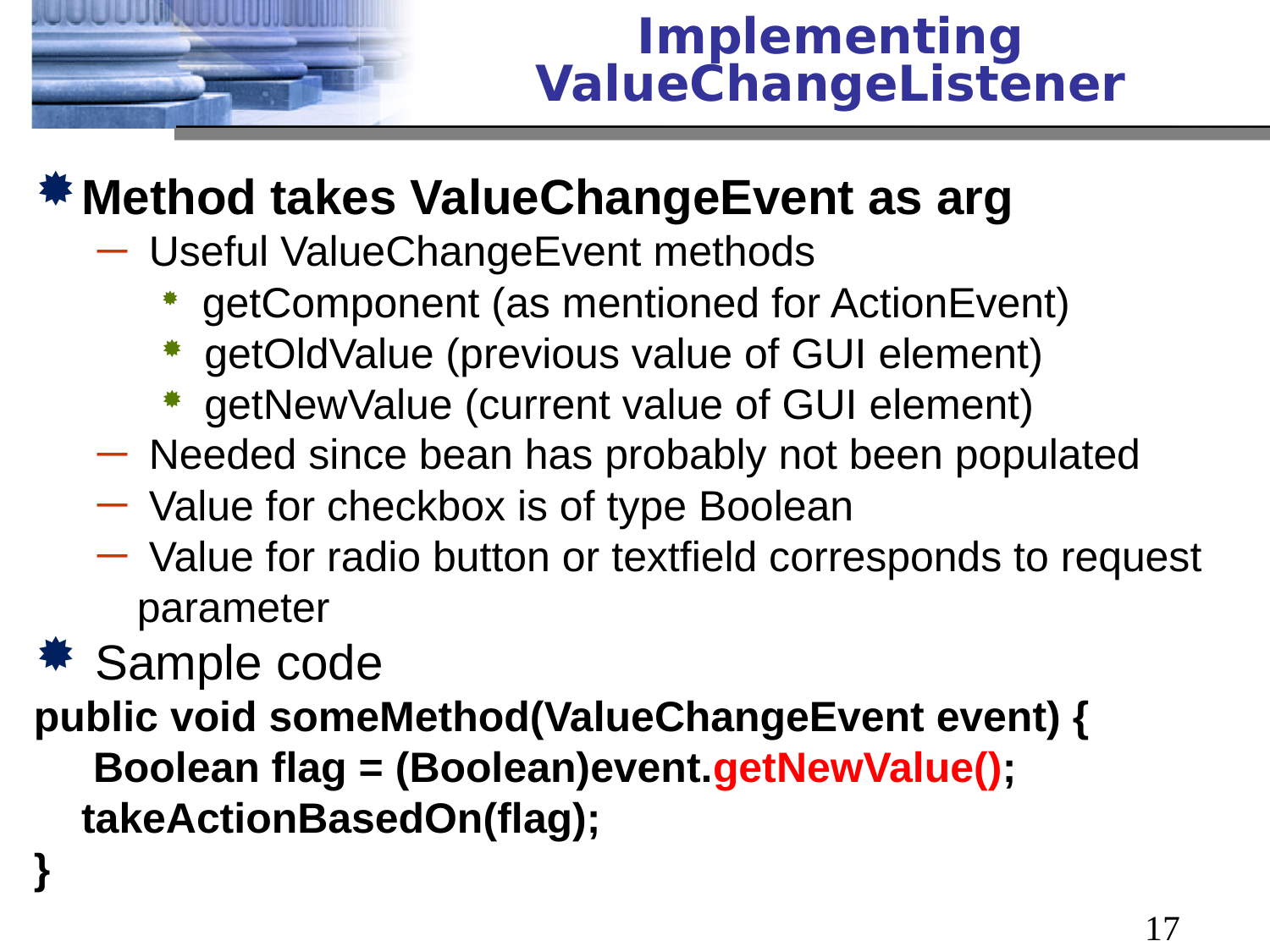

# Implementing ValueChangeListener
Method takes ValueChangeEvent as arg
 Useful ValueChangeEvent methods
 getComponent (as mentioned for ActionEvent)
 getOldValue (previous value of GUI element)
 getNewValue (current value of GUI element)
 Needed since bean has probably not been populated
 Value for checkbox is of type Boolean
 Value for radio button or textfield corresponds to request parameter
 Sample code
public void someMethod(ValueChangeEvent event) {
     Boolean flag = (Boolean)event.getNewValue();
    takeActionBasedOn(flag);
}